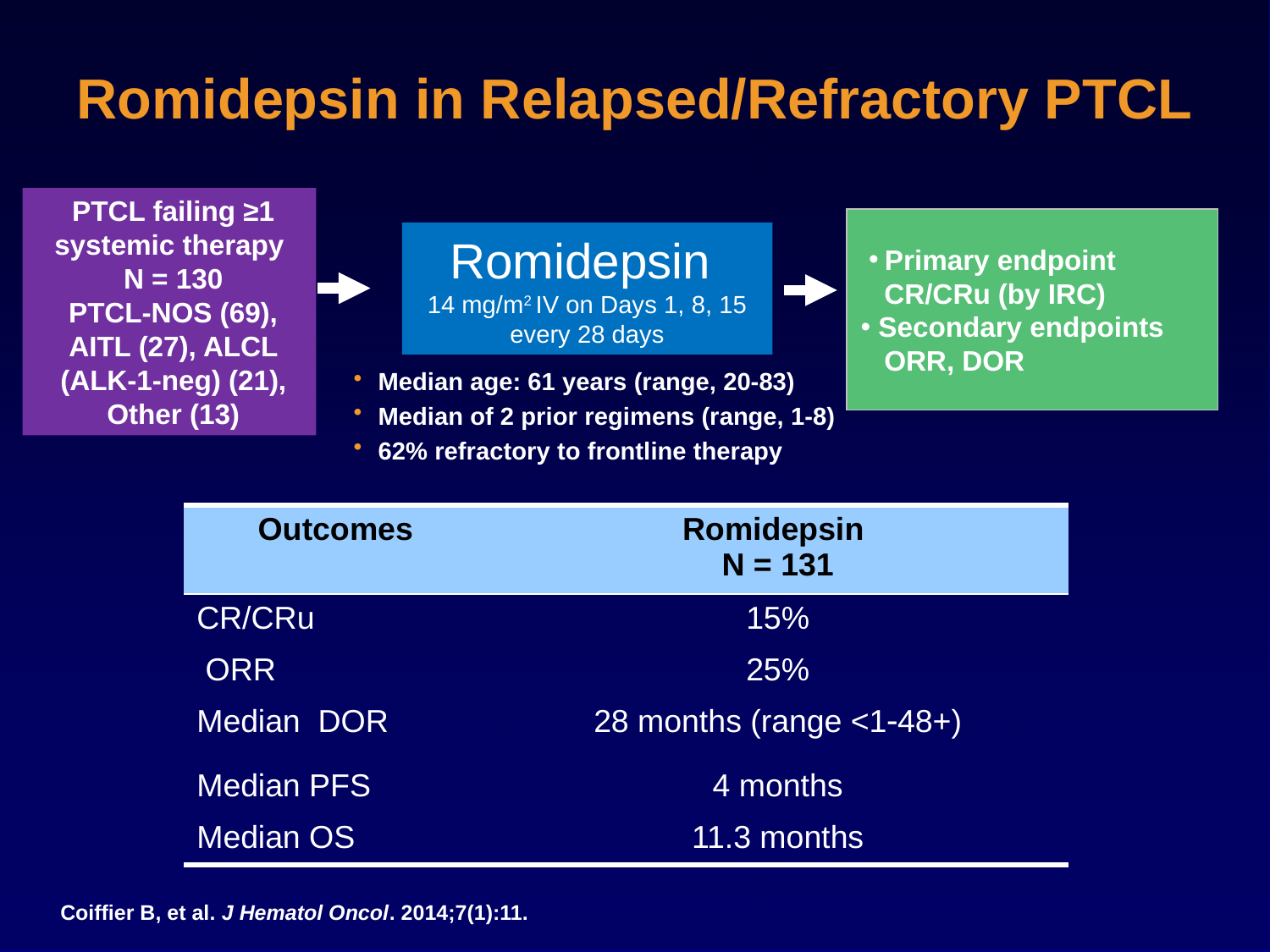

# Romidepsin in Relapsed/Refractory PTCL
PTCL failing ≥1 systemic therapy
N = 130
PTCL-NOS (69), AITL (27), ALCL (ALK-1-neg) (21), Other (13)
Primary endpoint
  CR/CRu (by IRC)
 Secondary endpoints
  ORR, DOR
Romidepsin
14 mg/m2 IV on Days 1, 8, 15 every 28 days

Median age: 61 years (range, 20-83)
Median of 2 prior regimens (range, 1-8)
62% refractory to frontline therapy
| Outcomes | Romidepsin N = 131 |
| --- | --- |
| CR/CRu | 15% |
| ORR | 25% |
| Median DOR | 28 months (range <1−48+) |
| Median PFS | 4 months |
| Median OS | 11.3 months |
Coiffier B, et al. J Hematol Oncol. 2014;7(1):11.